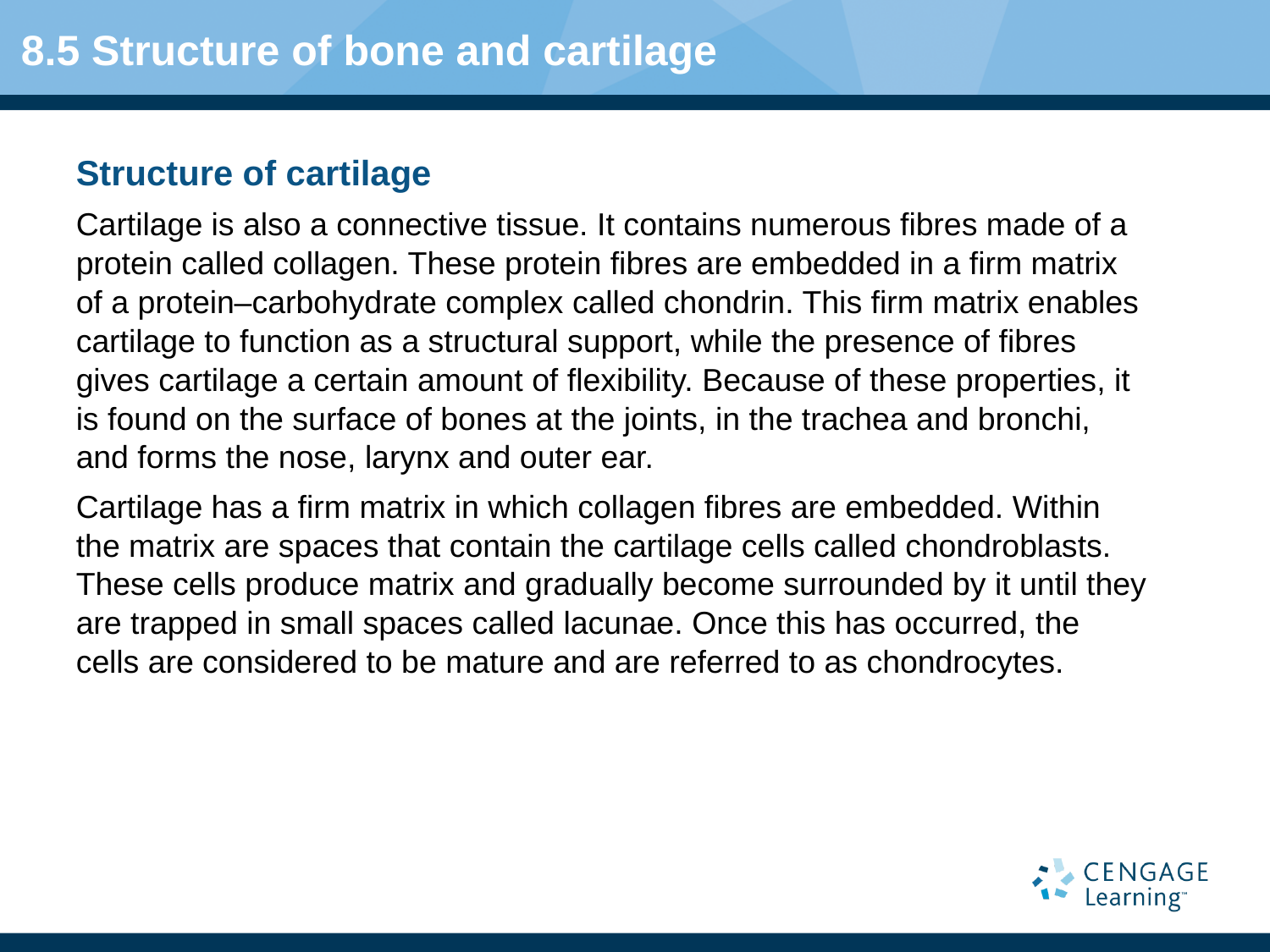

# 8.5 Structure of bone and cartilage
Structure of cartilage
Cartilage is also a connective tissue. It contains numerous fibres made of a protein called collagen. These protein fibres are embedded in a firm matrix of a protein–carbohydrate complex called chondrin. This firm matrix enables cartilage to function as a structural support, while the presence of fibres gives cartilage a certain amount of flexibility. Because of these properties, it is found on the surface of bones at the joints, in the trachea and bronchi, and forms the nose, larynx and outer ear.
Cartilage has a firm matrix in which collagen fibres are embedded. Within the matrix are spaces that contain the cartilage cells called chondroblasts. These cells produce matrix and gradually become surrounded by it until they are trapped in small spaces called lacunae. Once this has occurred, the cells are considered to be mature and are referred to as chondrocytes.